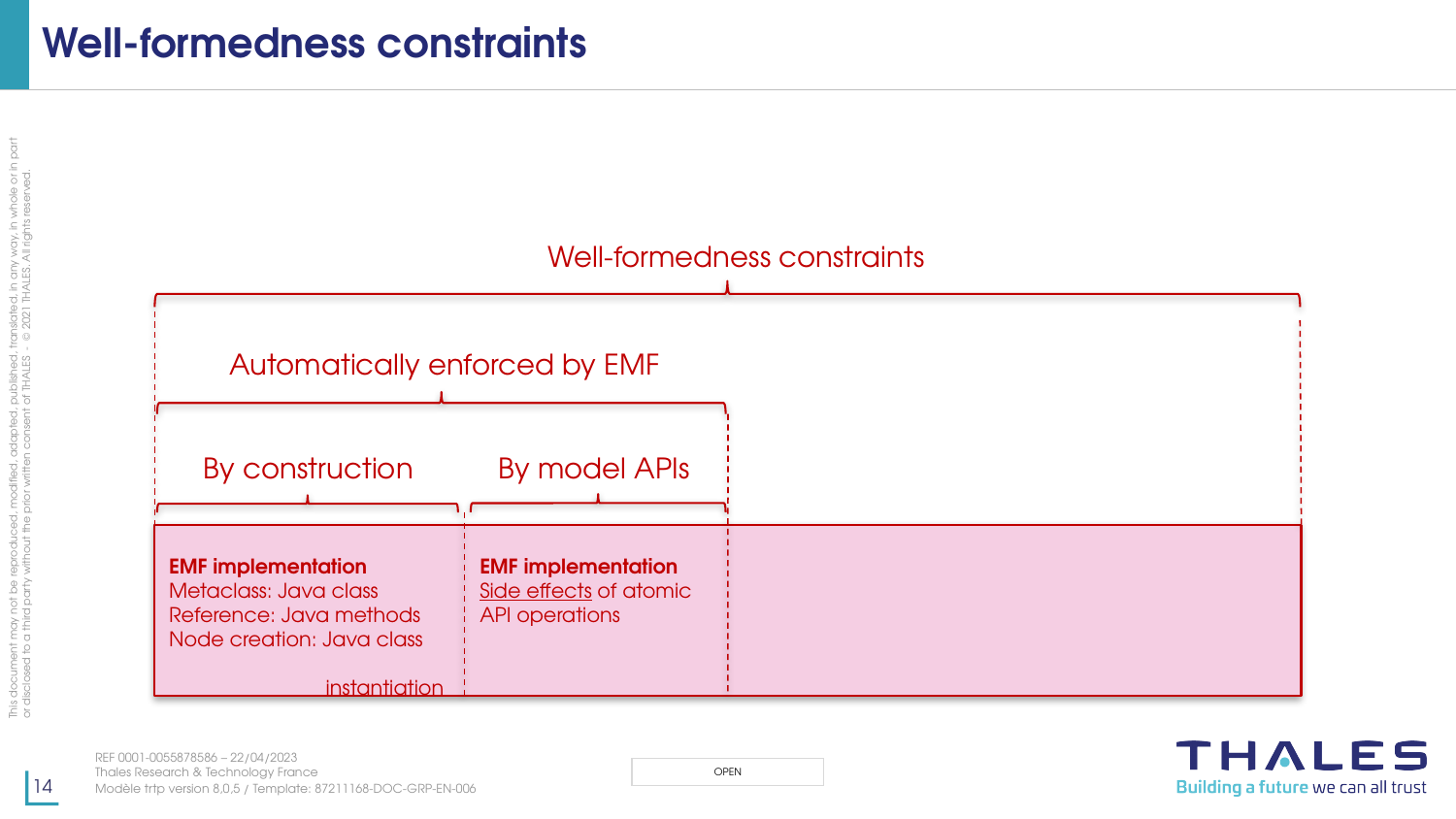

# Well-formedness constraints

Well-formedness constraints
Automatically enforced by EMF

By model APIs
By construction

EMF implementation
Metaclass: Java class
Reference: Java methods
Node creation: Java class
		  instantiation
EMF implementation
Side effects of atomic API operations